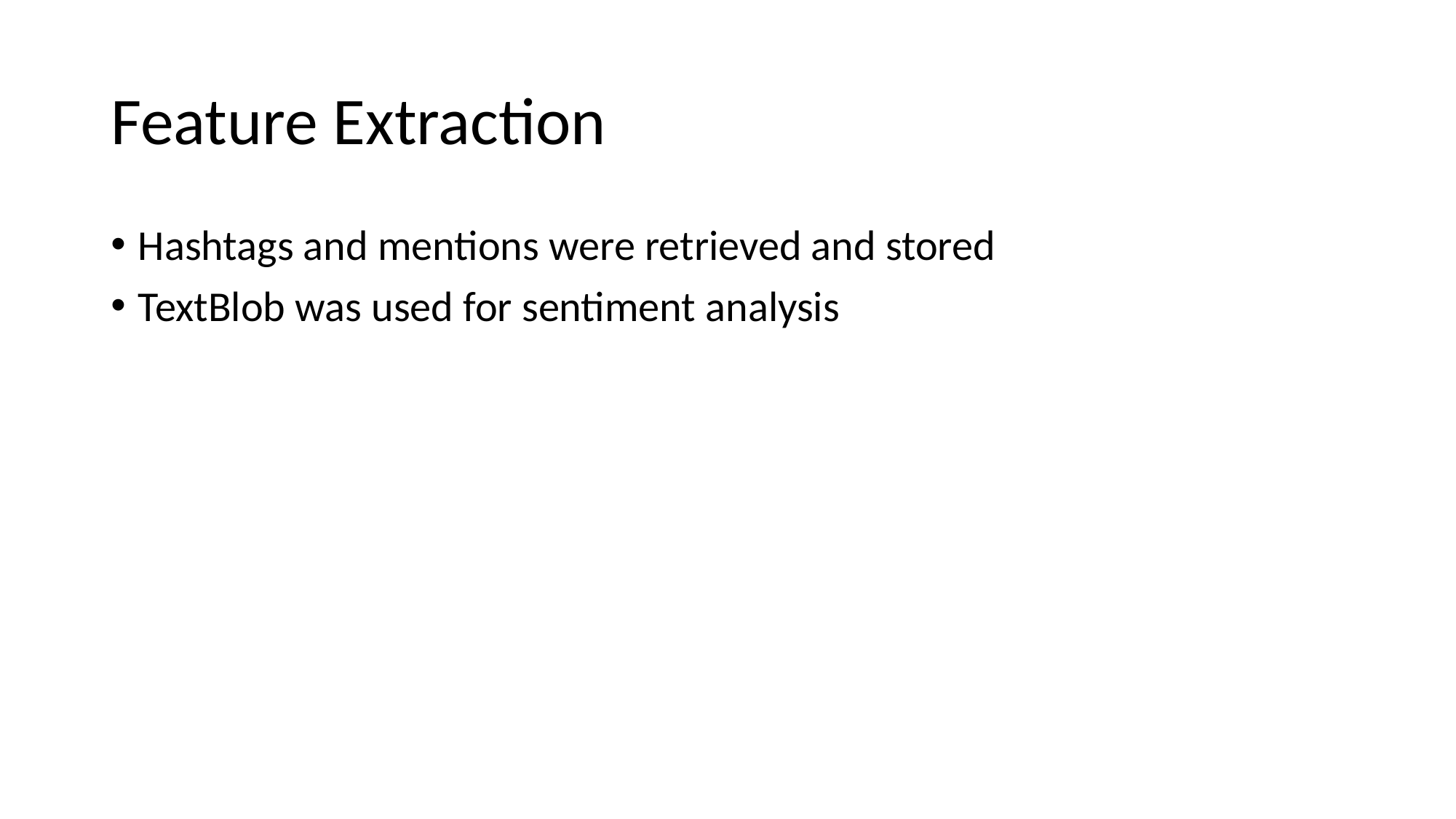

# Feature Extraction
Hashtags and mentions were retrieved and stored
TextBlob was used for sentiment analysis